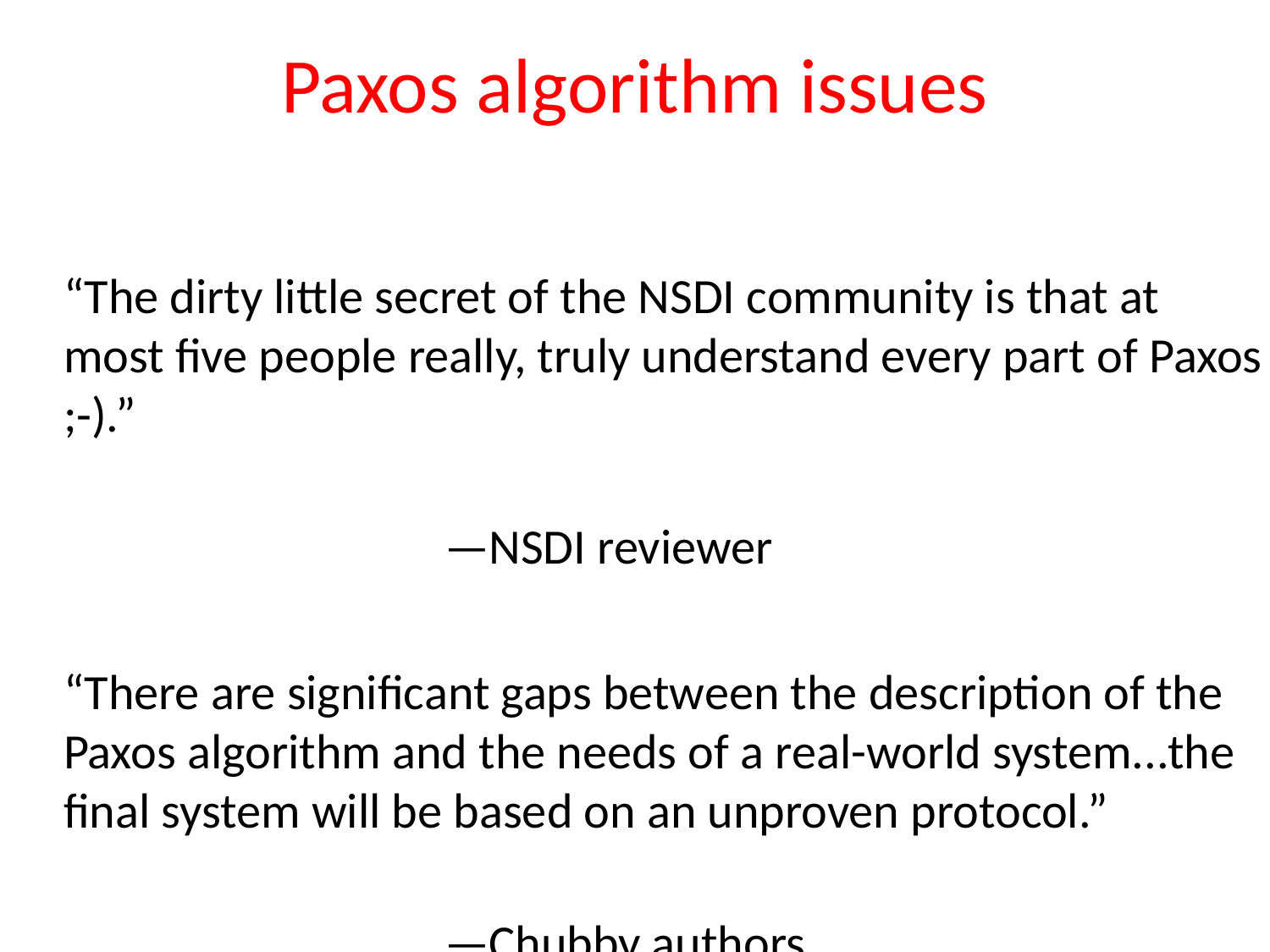

# Paxos algorithm issues
“The dirty little secret of the NSDI community is that at most five people really, truly understand every part of Paxos ;-).”
												—NSDI reviewer

“There are significant gaps between the description of the Paxos algorithm and the needs of a real-world system...the final system will be based on an unproven protocol.”
												—Chubby authors
Paxos is covered in your textbook